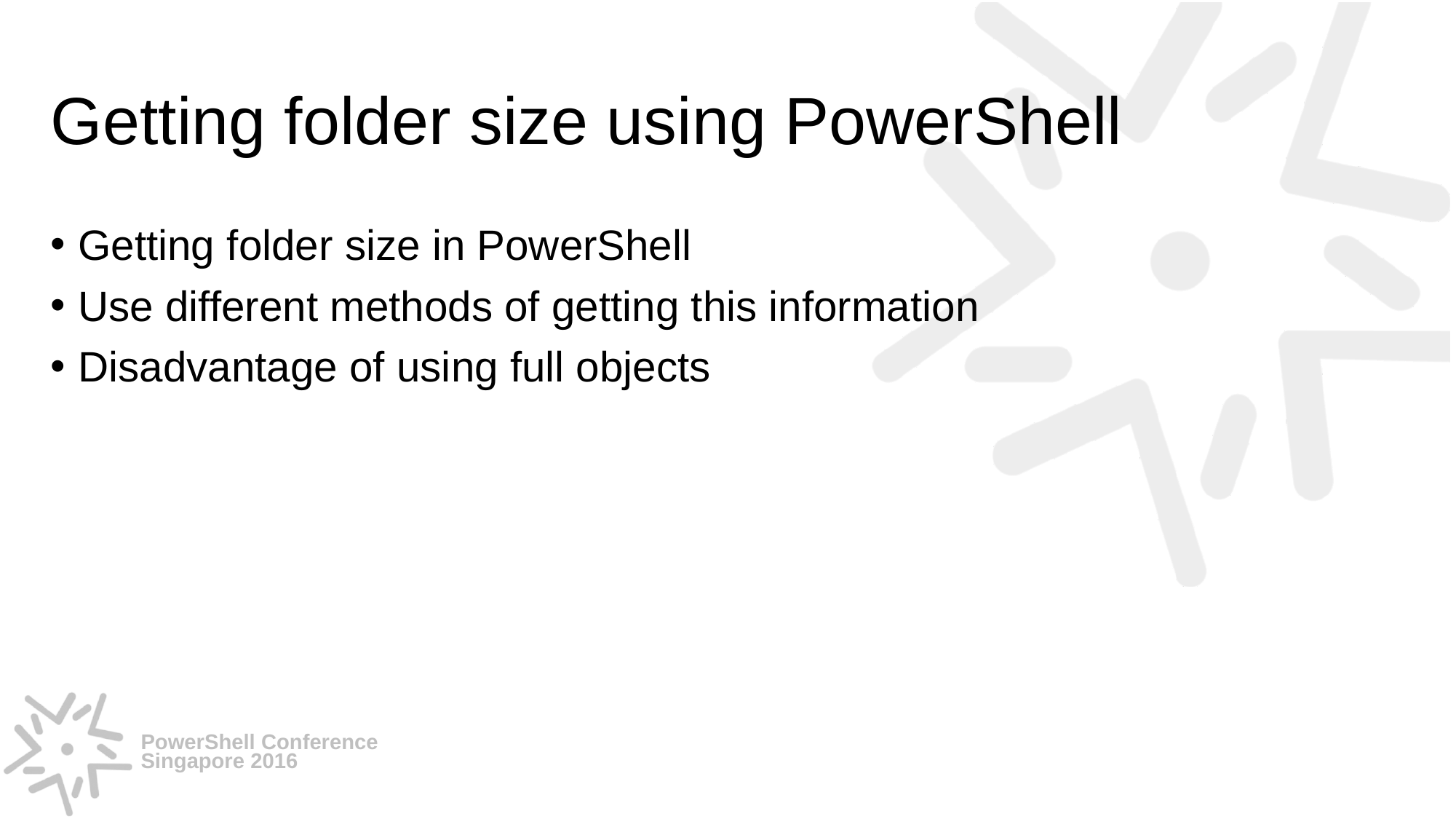

# Getting folder size using PowerShell
Getting folder size in PowerShell
Use different methods of getting this information
Disadvantage of using full objects